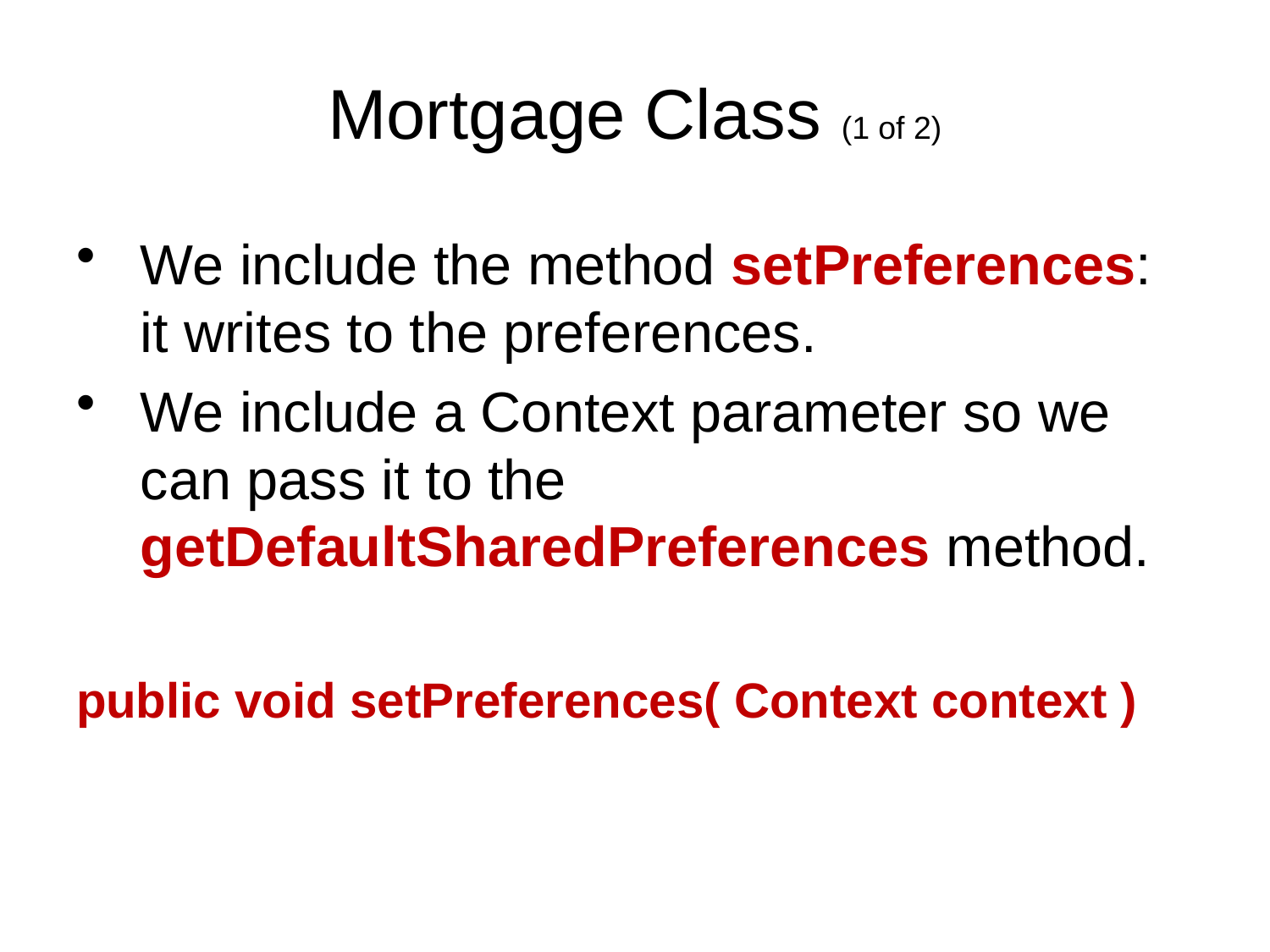

# Mortgage Class (1 of 2)
We include the method setPreferences: it writes to the preferences.
We include a Context parameter so we can pass it to the getDefaultSharedPreferences method.

public void setPreferences( Context context )